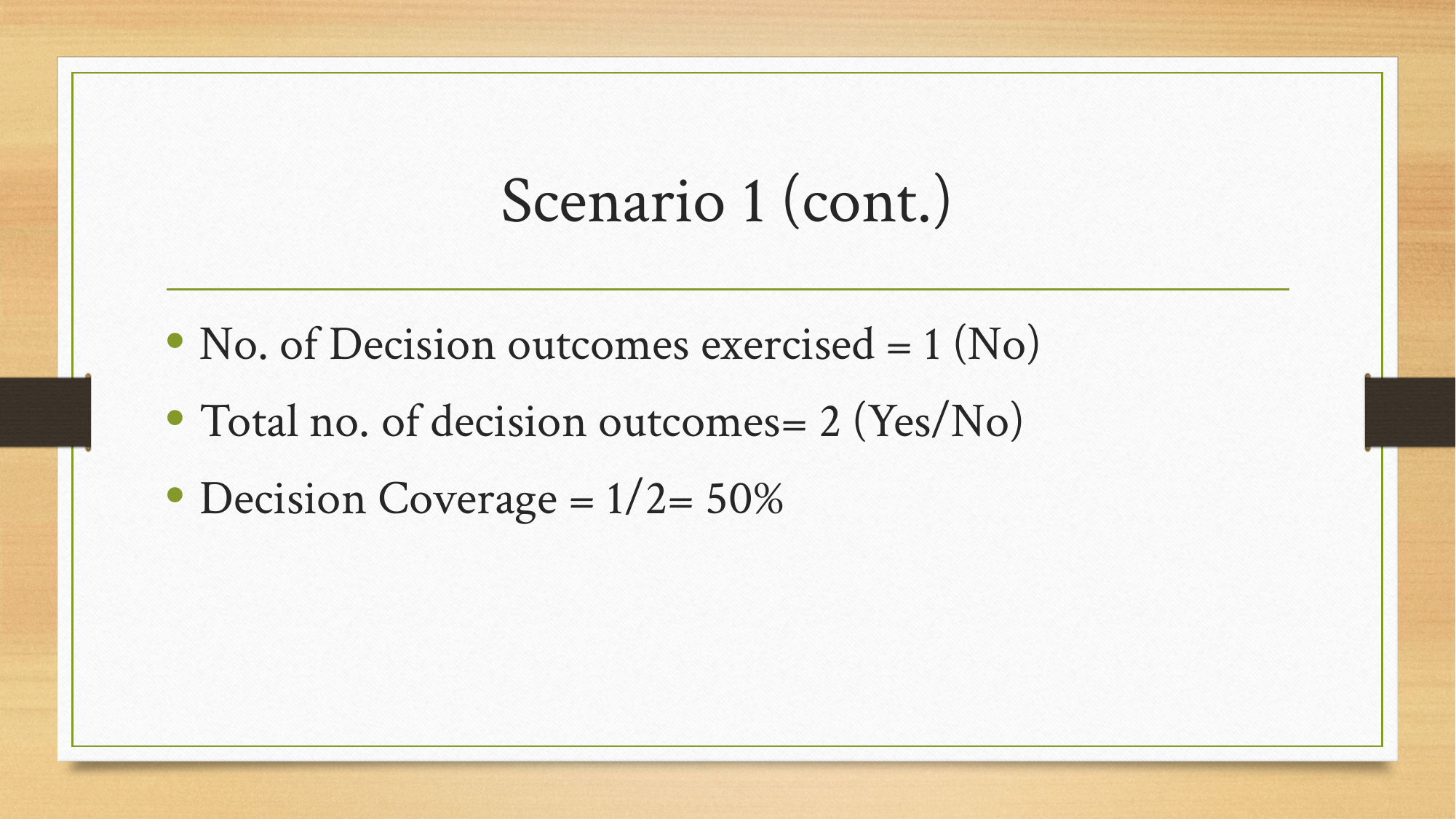

# Scenario 1 (cont.)
No. of Decision outcomes exercised = 1 (No)
Total no. of decision outcomes= 2 (Yes/No)
Decision Coverage = 1/2= 50%